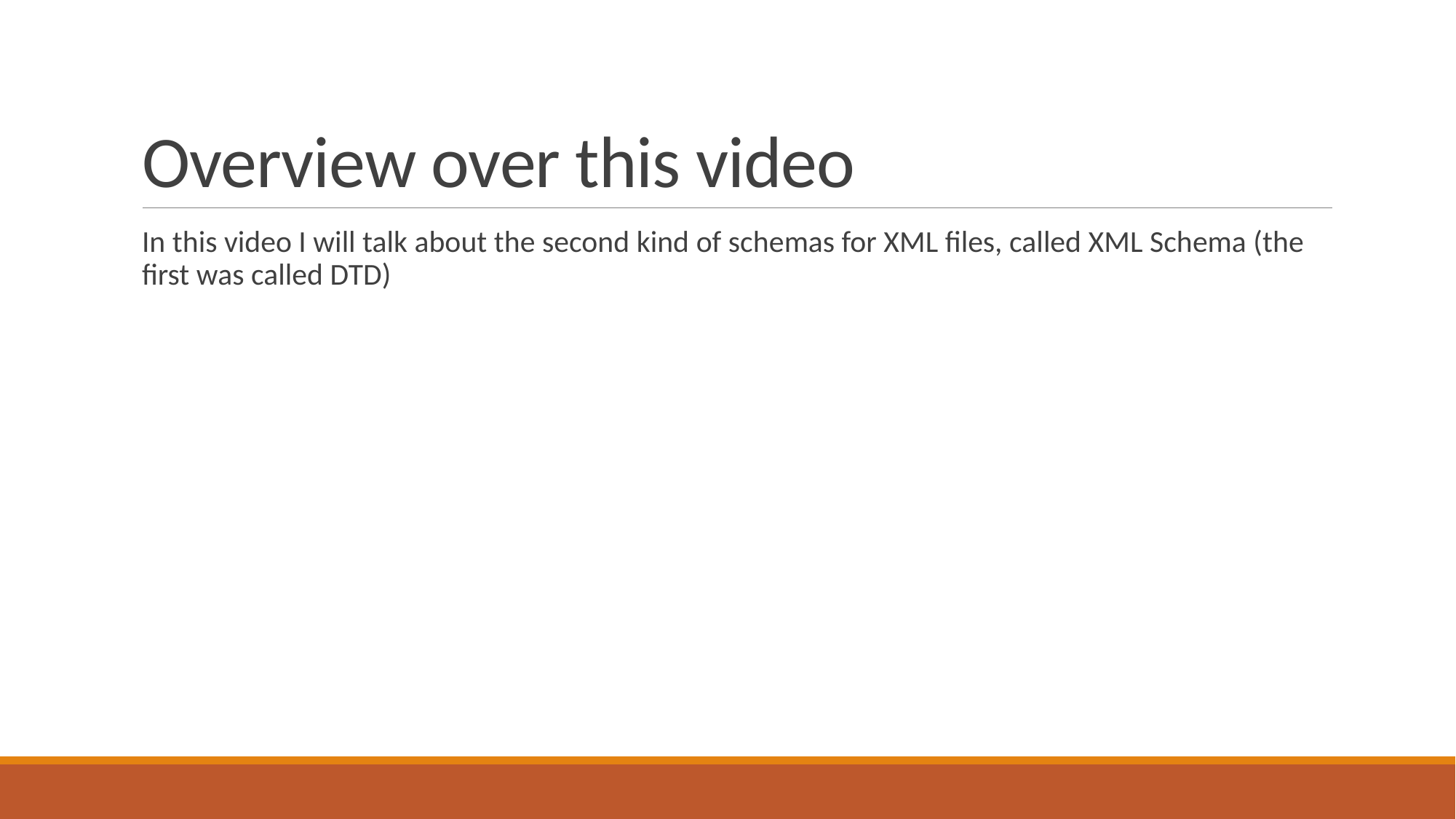

# Overview over this video
In this video I will talk about the second kind of schemas for XML files, called XML Schema (the first was called DTD)